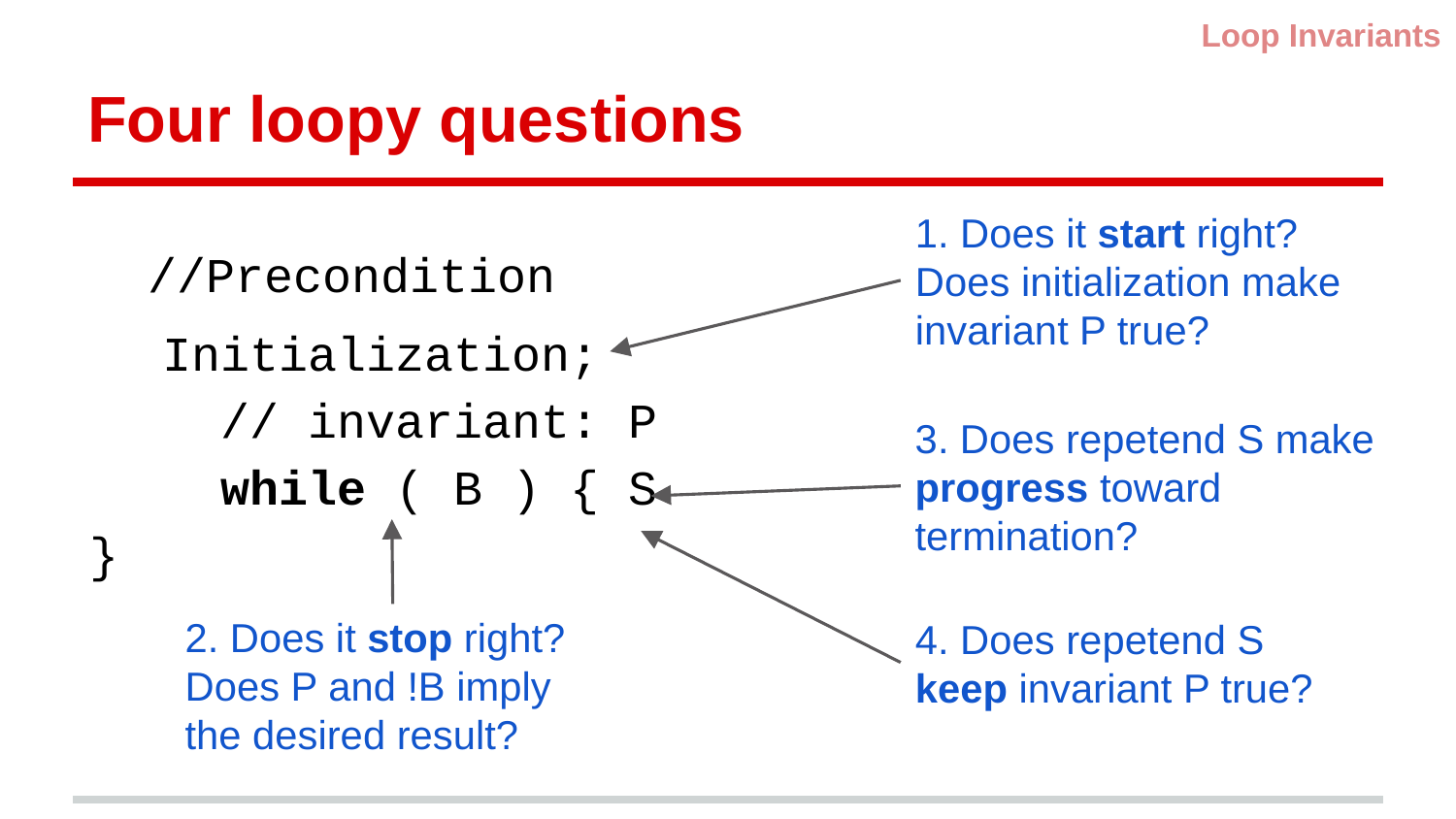

Loop Invariants
# Four loopy questions
  //Precondition
Initialization;
  // invariant: P
  while ( B ) { S }

1. Does it start right? Does initialization make invariant P true?
3. Does repetend S make progress toward termination?
4. Does repetend S keep invariant P true?
2. Does it stop right?
Does P and !B imply the desired result?